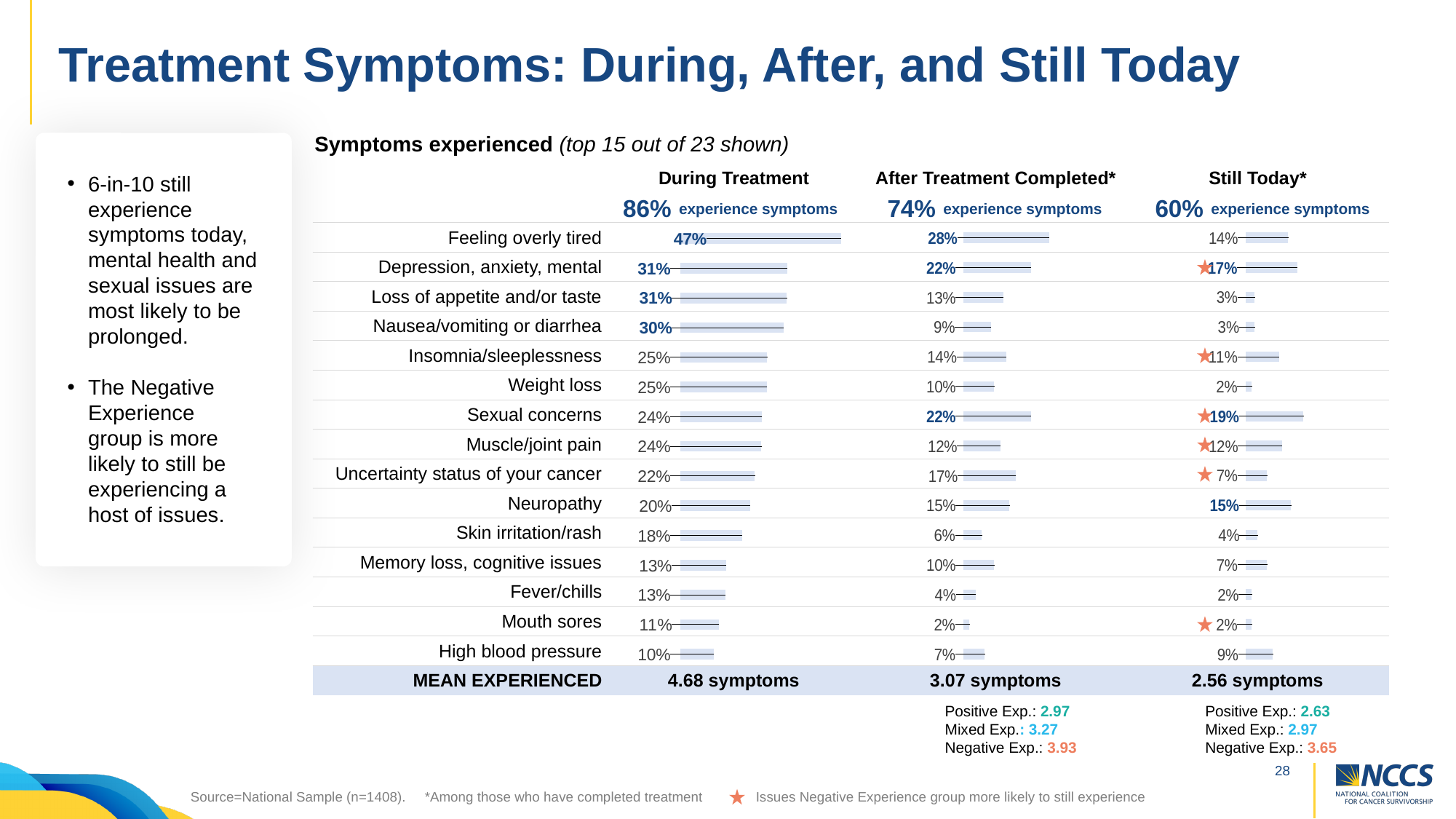

# Treatment Symptoms: During, After, and Still Today

Symptoms experienced (top 15 out of 23 shown)

|  | During Treatment | After Treatment Completed\* | Still Today\* |
| --- | --- | --- | --- |
|  |  |  |  |
| Feeling overly tired |  |  |  |
| Depression, anxiety, mental |  |  |  |
| Loss of appetite and/or taste |  |  |  |
| Nausea/vomiting or diarrhea |  |  |  |
| Insomnia/sleeplessness |  |  |  |
| Weight loss |  |  |  |
| Sexual concerns |  |  |  |
| Muscle/joint pain |  |  |  |
| Uncertainty status of your cancer |  |  |  |
| Neuropathy |  |  |  |
| Skin irritation/rash |  |  |  |
| Memory loss, cognitive issues |  |  |  |
| Fever/chills |  |  |  |
| Mouth sores |  |  |  |
| High blood pressure |  |  |  |
| MEAN EXPERIENCED | 4.68 symptoms | 3.07 symptoms | 2.56 symptoms |
6-in-10 still experience symptoms today, mental health and sexual issues are most likely to be prolonged.

The Negative Experience
group is more likely to still be experiencing a host of issues.

[unsupported chart]

[unsupported chart]

experience symptoms
experience symptoms
experience symptoms
86%
74%
60%

[unsupported chart]

Positive Exp.: 2.97
Mixed Exp.: 3.27
Negative Exp.: 3.93
Positive Exp.: 2.63
Mixed Exp.: 2.97
Negative Exp.: 3.65
Source=National Sample (n=1408).     *Among those who have completed treatment              Issues Negative Experience group more likely to still experience